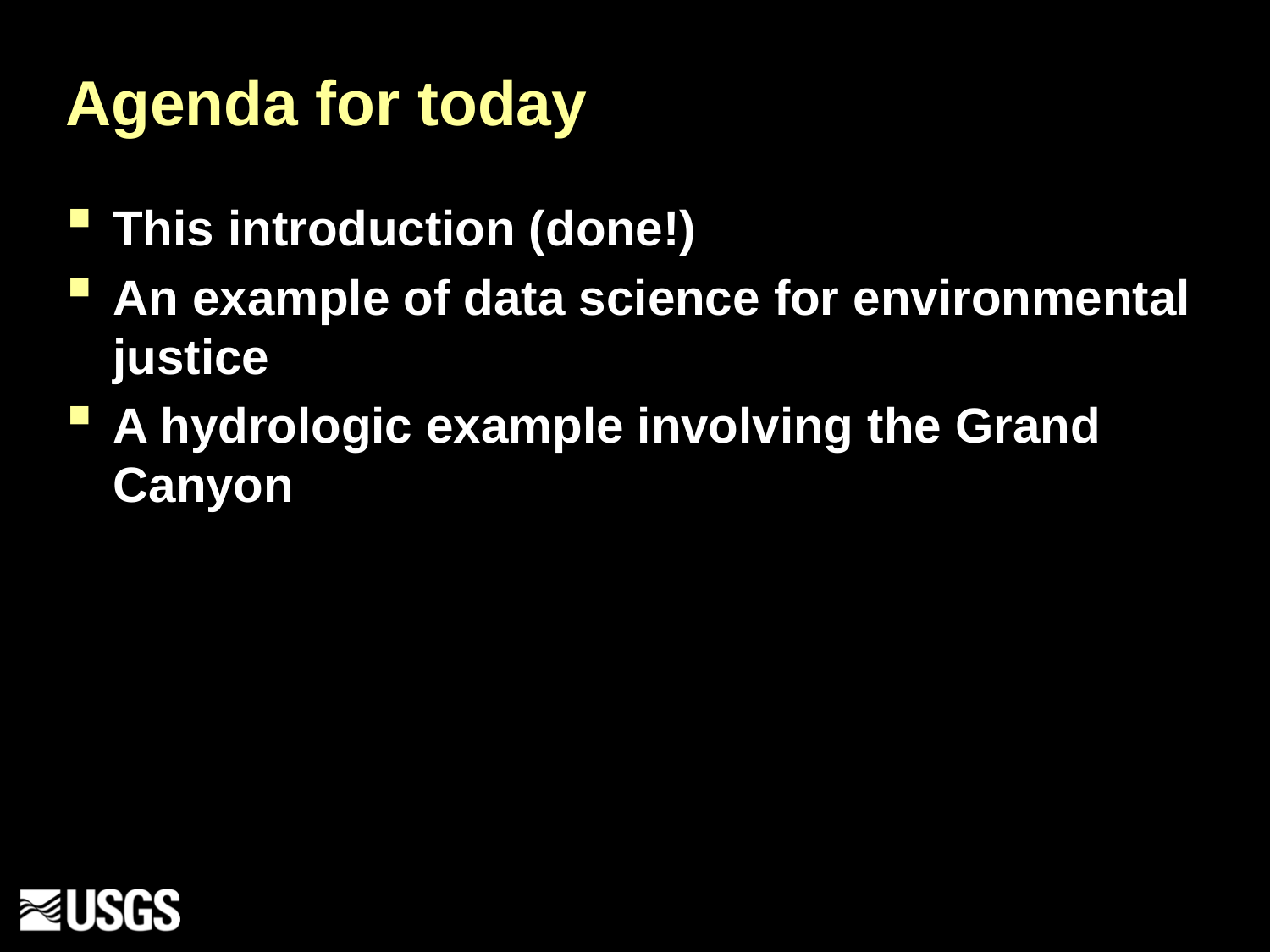

# Agenda for today
This introduction (done!)
An example of data science for environmental justice
A hydrologic example involving the Grand Canyon